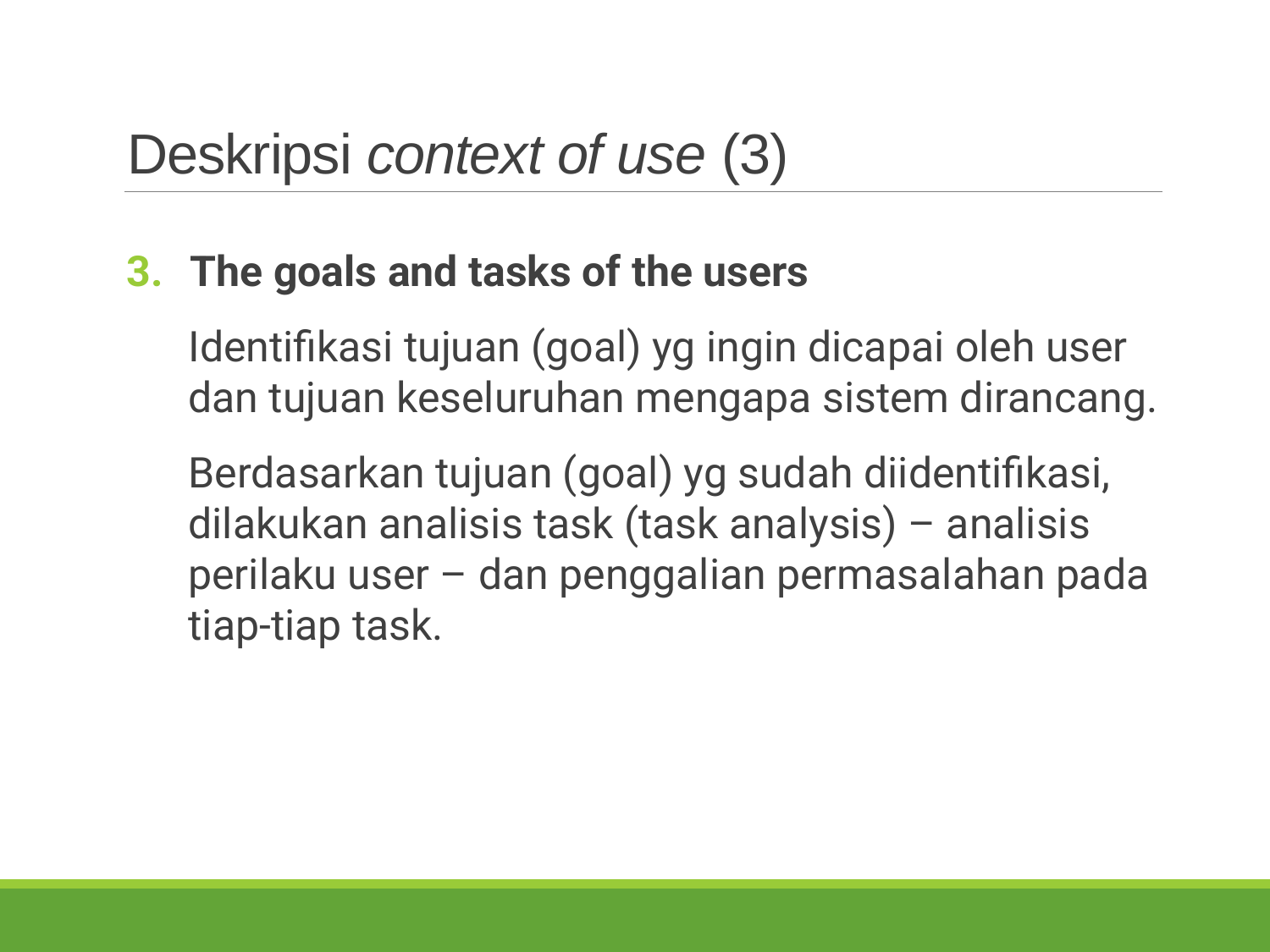

# Deskripsi context of use (3)
The goals and tasks of the users
Identifikasi tujuan (goal) yg ingin dicapai oleh user dan tujuan keseluruhan mengapa sistem dirancang.
Berdasarkan tujuan (goal) yg sudah diidentifikasi, dilakukan analisis task (task analysis) – analisis perilaku user – dan penggalian permasalahan pada tiap-tiap task.